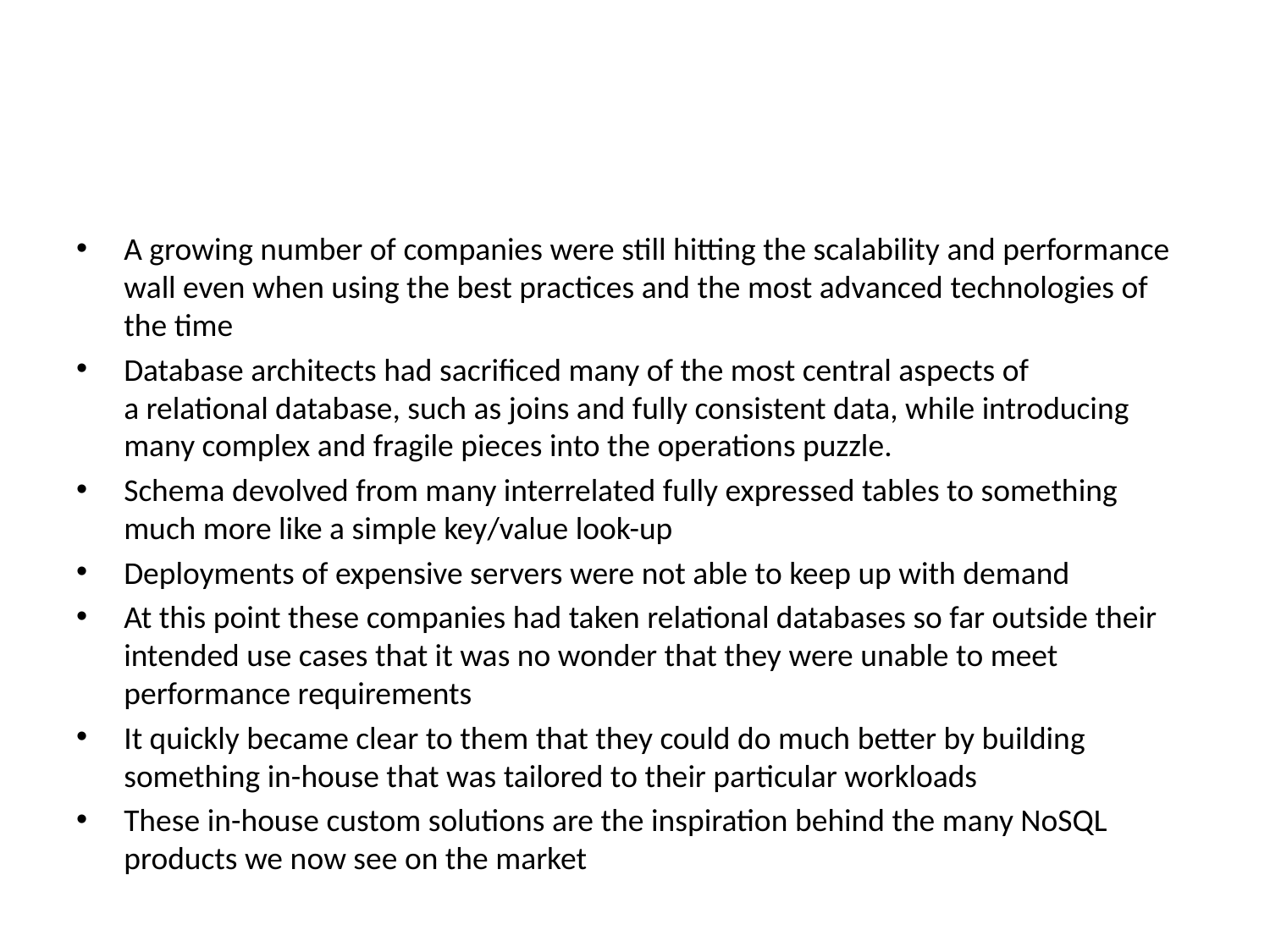

#
A growing number of companies were still hitting the scalability and performance wall even when using the best practices and the most advanced technologies of the time
Database architects had sacrificed many of the most central aspects of
a relational database, such as joins and fully consistent data, while introducing many complex and fragile pieces into the operations puzzle.
Schema devolved from many interrelated fully expressed tables to something much more like a simple key/value look-up
Deployments of expensive servers were not able to keep up with demand
At this point these companies had taken relational databases so far outside their intended use cases that it was no wonder that they were unable to meet performance requirements
It quickly became clear to them that they could do much better by building something in-house that was tailored to their particular workloads
These in-house custom solutions are the inspiration behind the many NoSQL products we now see on the market